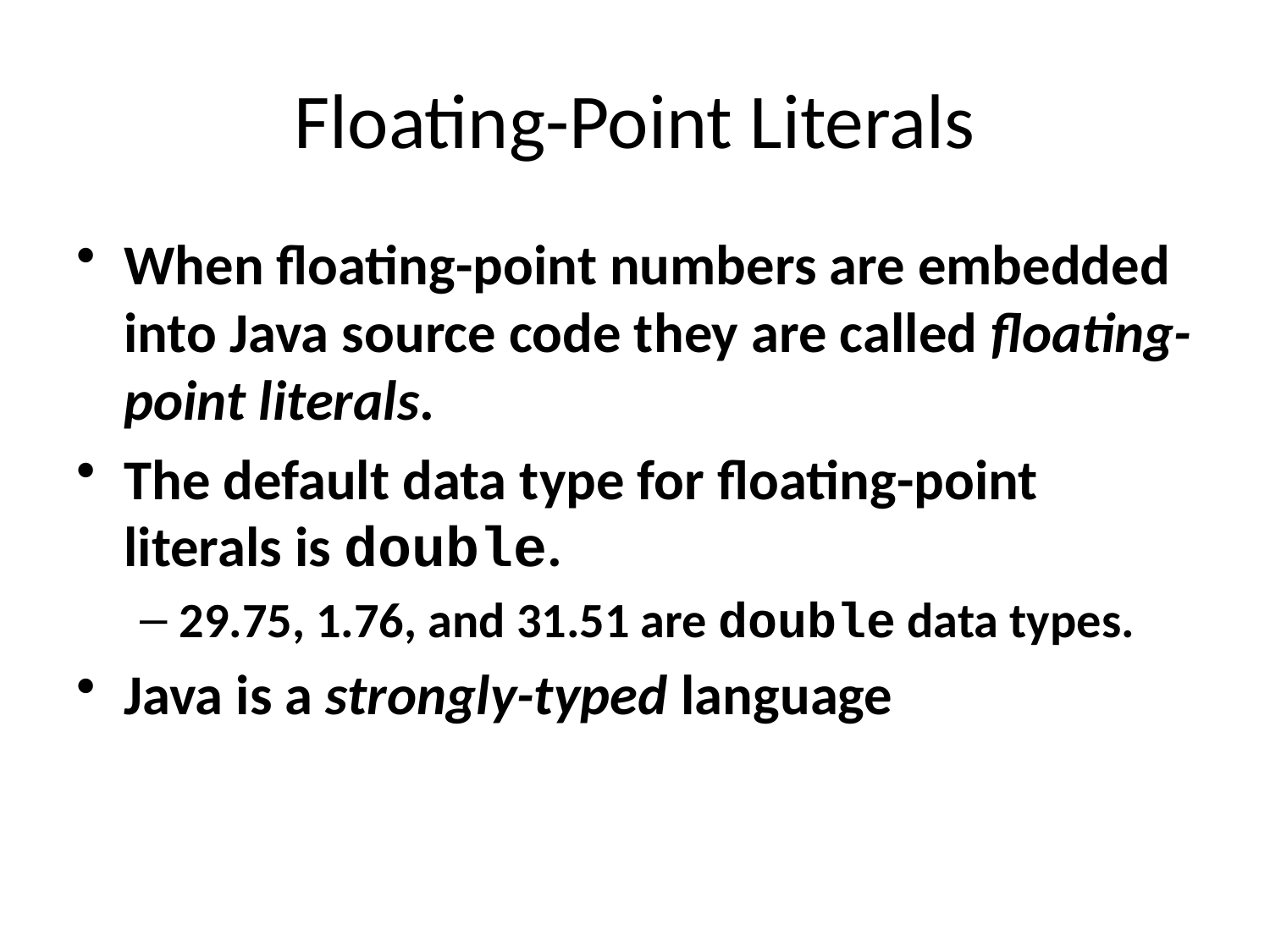

# Floating-Point Literals
When floating-point numbers are embedded into Java source code they are called floating-point literals.
The default data type for floating-point literals is double.
29.75, 1.76, and 31.51 are double data types.
Java is a strongly-typed language